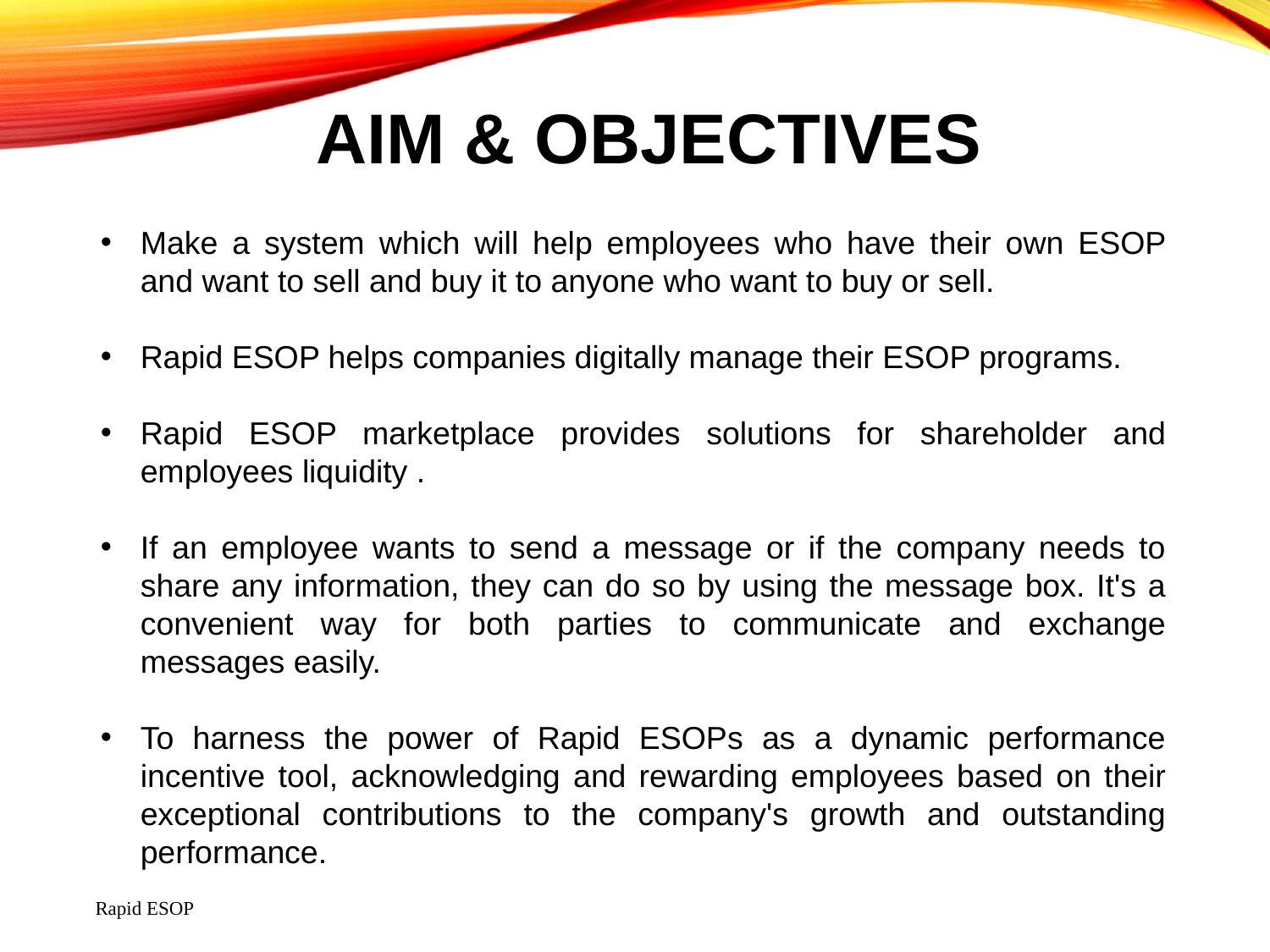

# Aim & objectives
Make a system which will help employees who have their own ESOP and want to sell and buy it to anyone who want to buy or sell.

Rapid ESOP helps companies digitally manage their ESOP programs.

Rapid ESOP marketplace provides solutions for shareholder and employees liquidity .

If an employee wants to send a message or if the company needs to share any information, they can do so by using the message box. It's a convenient way for both parties to communicate and exchange messages easily.

To harness the power of Rapid ESOPs as a dynamic performance incentive tool, acknowledging and rewarding employees based on their exceptional contributions to the company's growth and outstanding performance.
Rapid ESOP